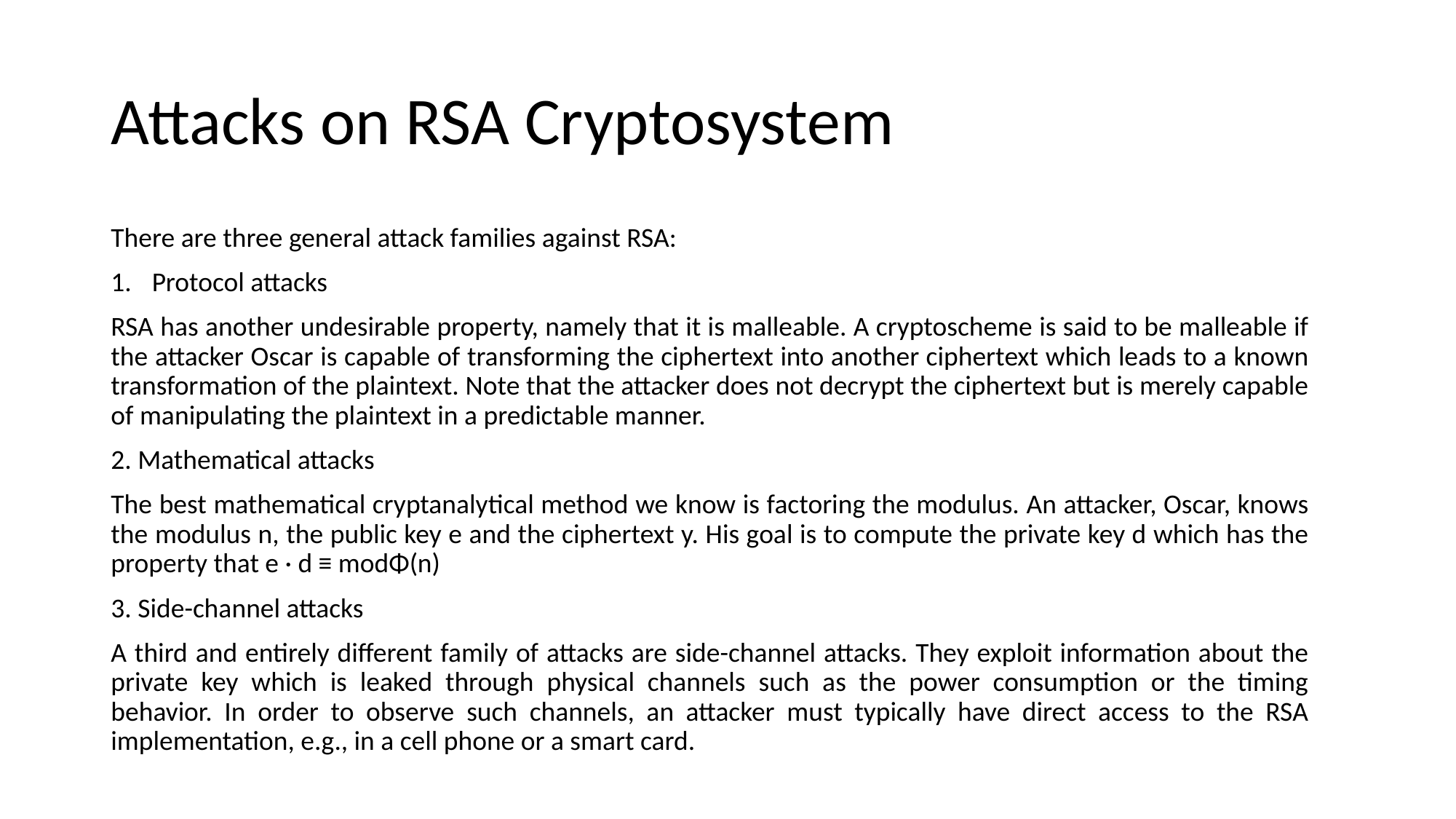

# Attacks on RSA Cryptosystem
There are three general attack families against RSA:
Protocol attacks
RSA has another undesirable property, namely that it is malleable. A cryptoscheme is said to be malleable if the attacker Oscar is capable of transforming the ciphertext into another ciphertext which leads to a known transformation of the plaintext. Note that the attacker does not decrypt the ciphertext but is merely capable of manipulating the plaintext in a predictable manner.
2. Mathematical attacks
The best mathematical cryptanalytical method we know is factoring the modulus. An attacker, Oscar, knows the modulus n, the public key e and the ciphertext y. His goal is to compute the private key d which has the property that e · d ≡ modΦ(n)
3. Side-channel attacks
A third and entirely different family of attacks are side-channel attacks. They exploit information about the private key which is leaked through physical channels such as the power consumption or the timing behavior. In order to observe such channels, an attacker must typically have direct access to the RSA implementation, e.g., in a cell phone or a smart card.